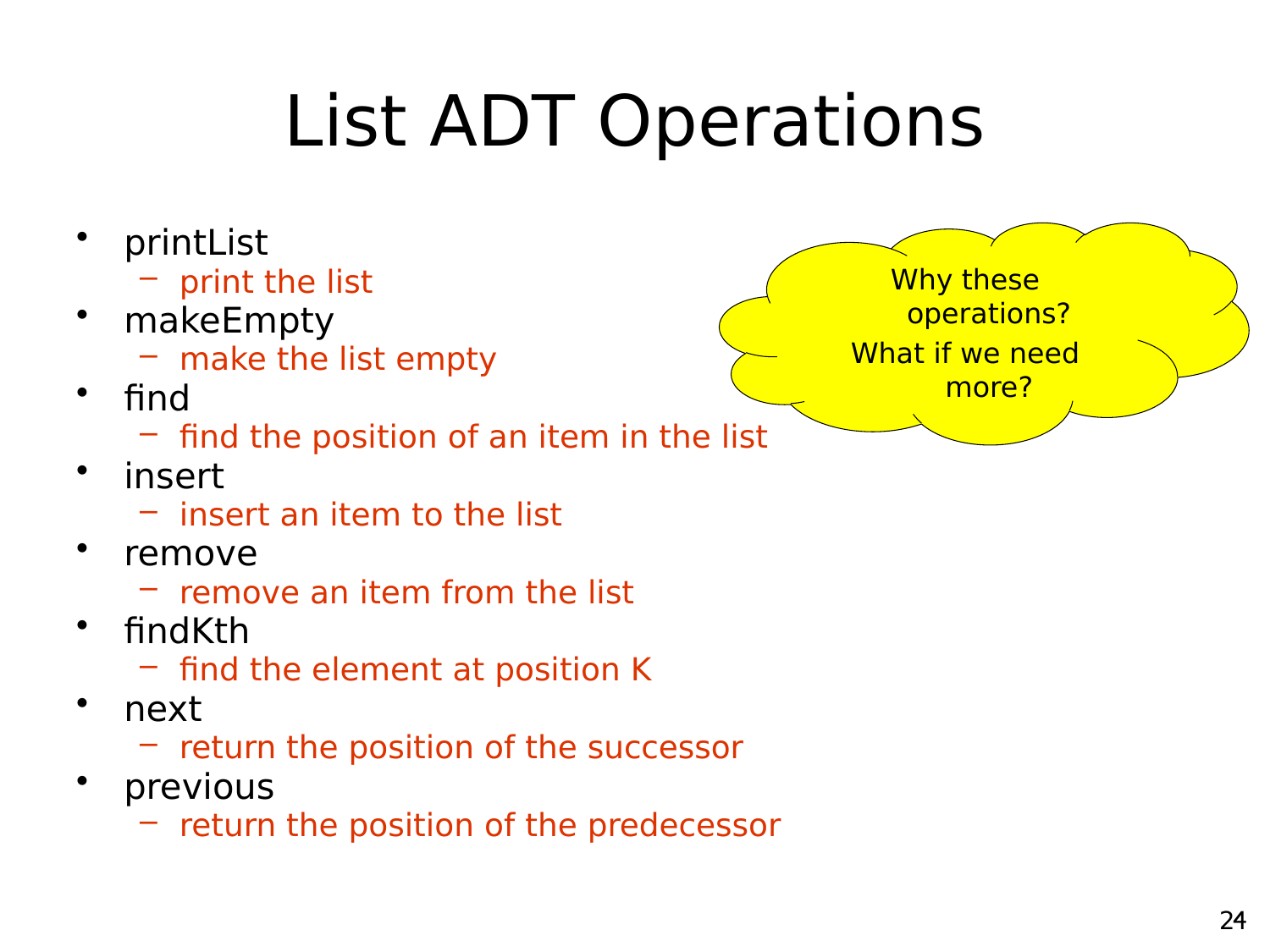

# List ADT Operations
printList
print the list
makeEmpty
make the list empty
find
find the position of an item in the list
insert
insert an item to the list
remove
remove an item from the list
findKth
find the element at position K
next
return the position of the successor
previous
return the position of the predecessor
Why these operations?
What if we need more?